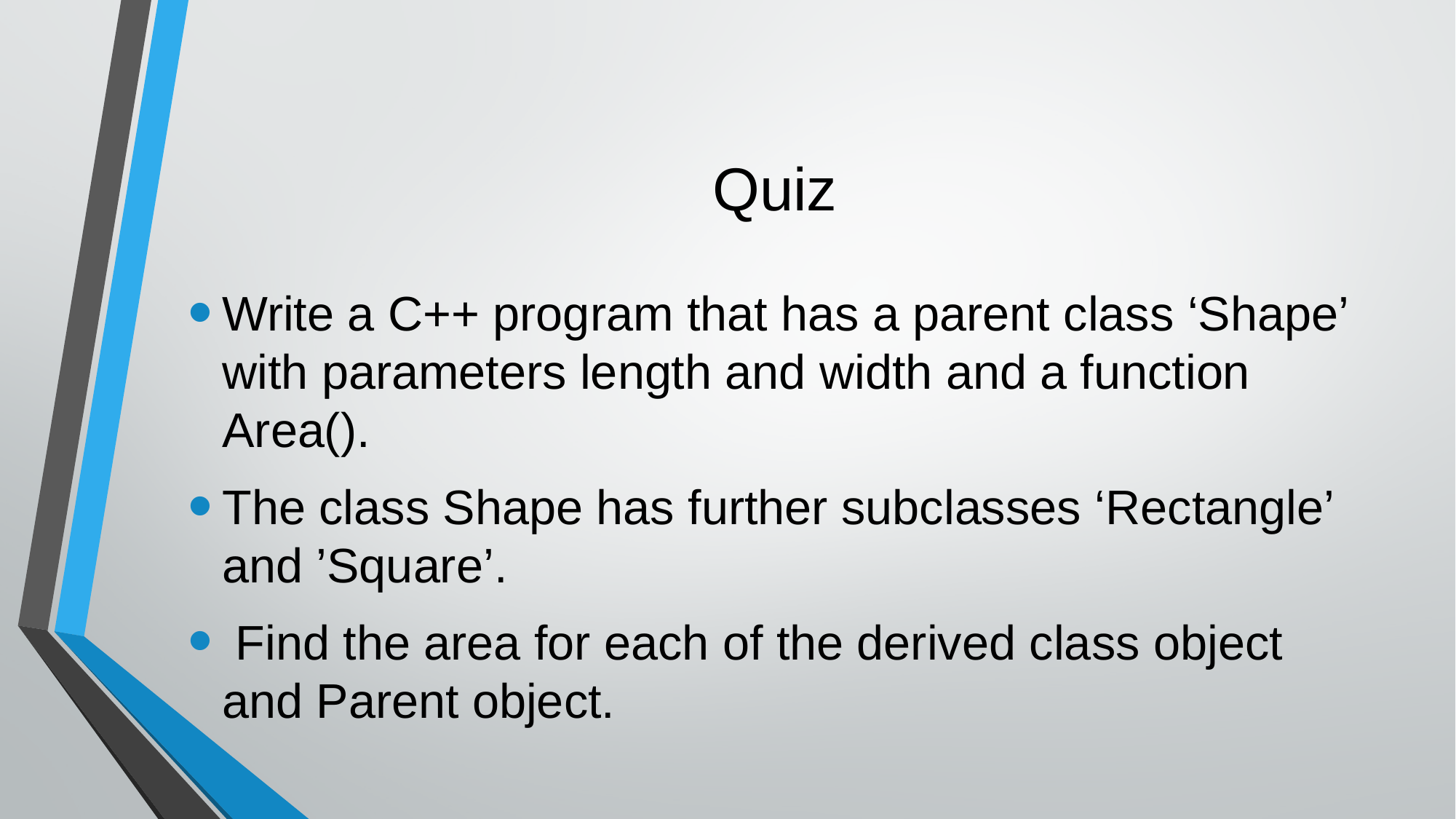

# Quiz
Write a C++ program that has a parent class ‘Shape’ with parameters length and width and a function Area().
The class Shape has further subclasses ‘Rectangle’ and ’Square’.
 Find the area for each of the derived class object and Parent object.